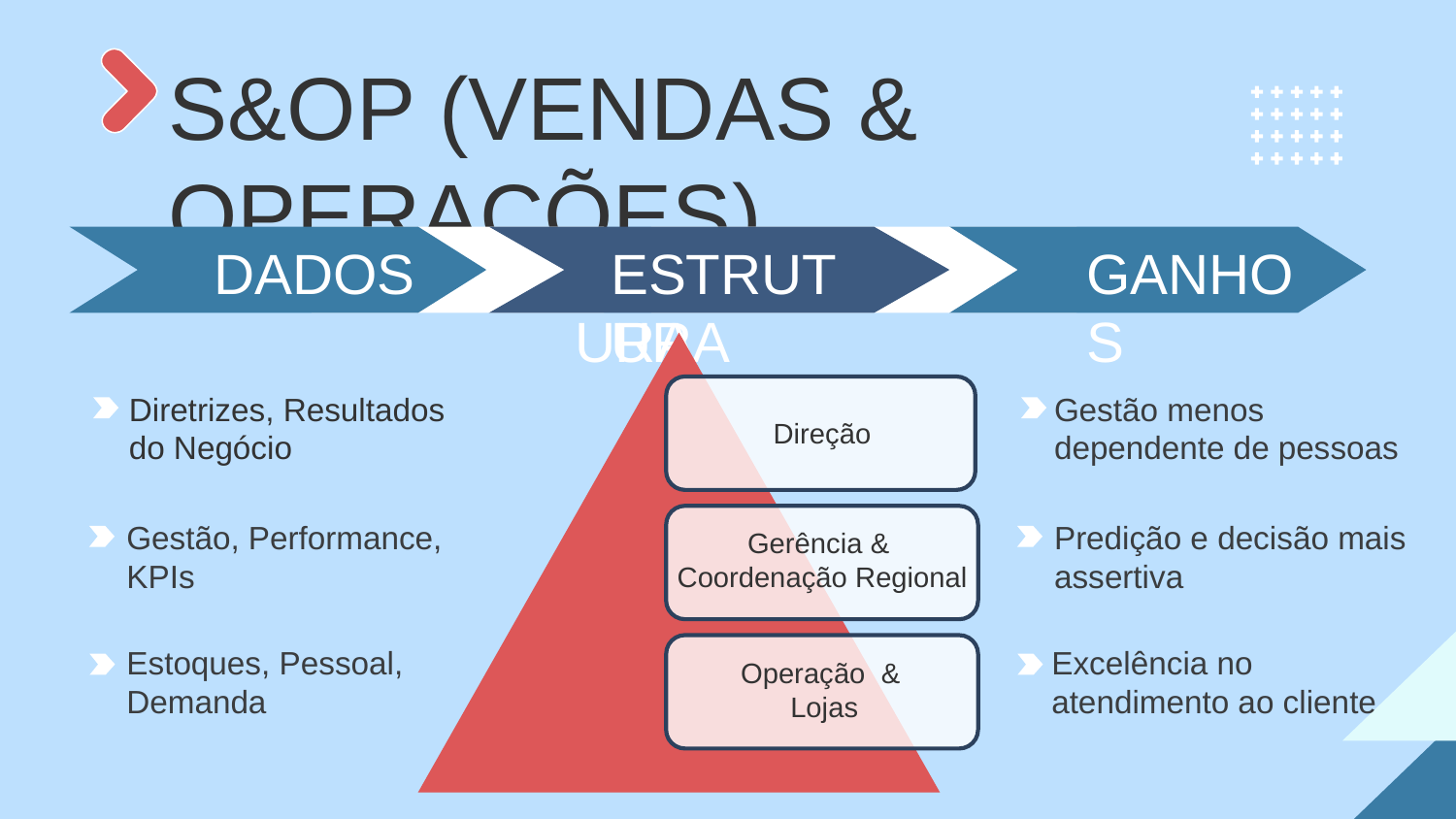

S&OP (VENDAS & OPERAÇÕES)

DADOS
ESTRUTURA
ESTRUTURA
GANHOS

Direção
Diretrizes, Resultados do Negócio
Gestão menos dependente de pessoas

Gerência &
Coordenação Regional

Gestão, Performance, KPIs
Predição e decisão mais assertiva

Estoques, Pessoal, Demanda

Operação  &
Lojas
Excelência no atendimento ao cliente